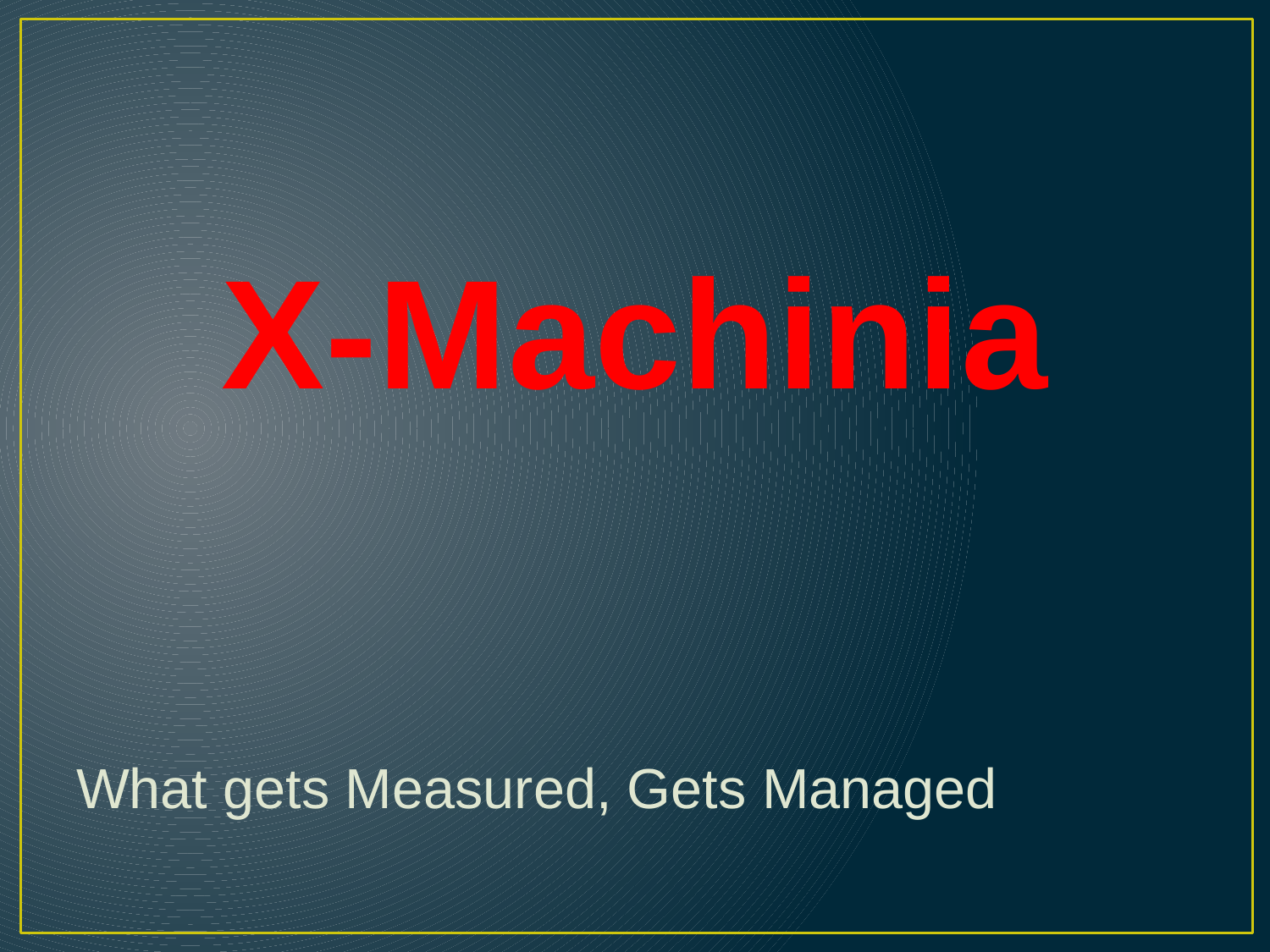

# X-Machinia
What gets Measured, Gets Managed